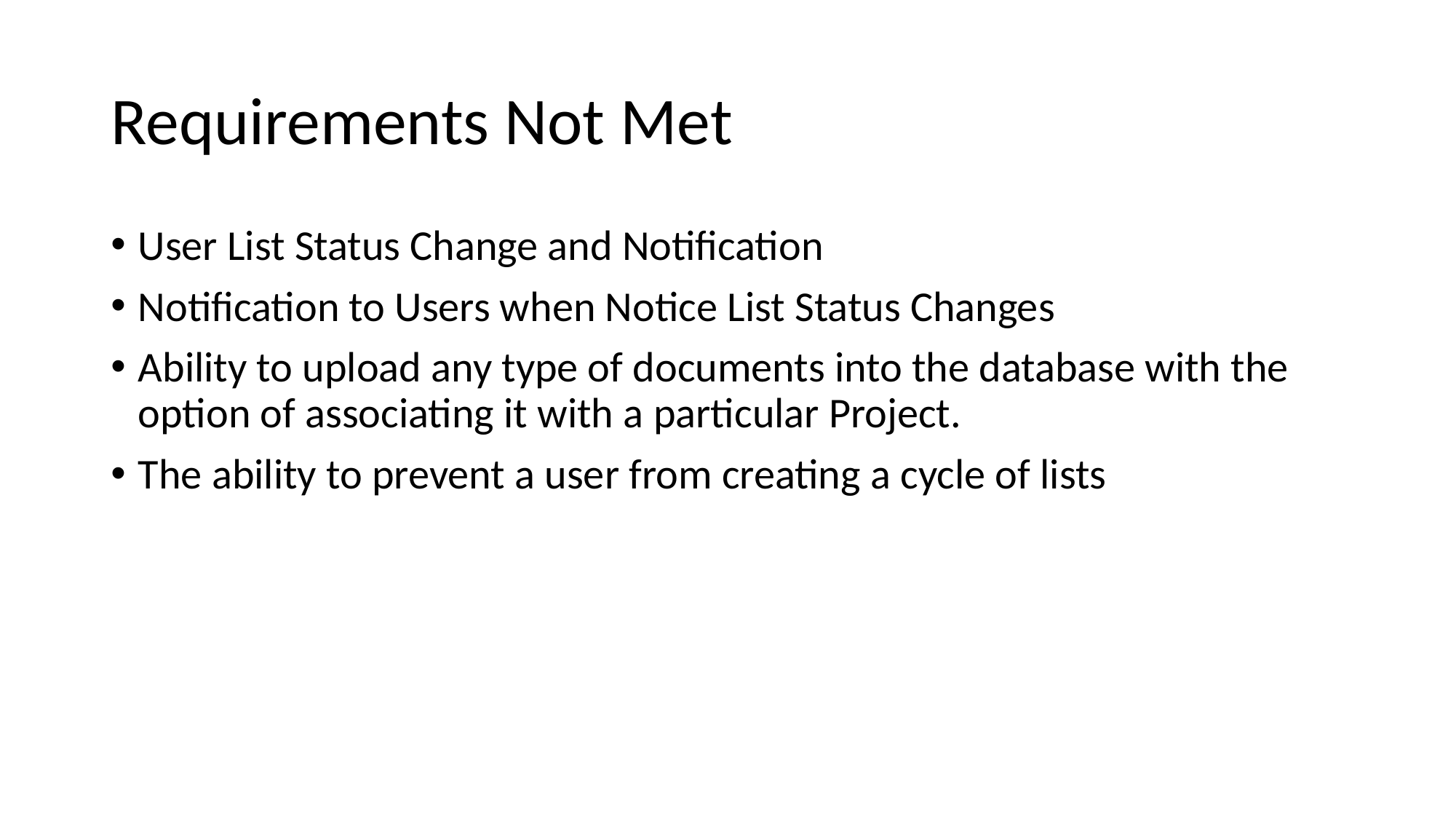

# Requirements Not Met
User List Status Change and Notification
Notification to Users when Notice List Status Changes
Ability to upload any type of documents into the database with the option of associating it with a particular Project.
The ability to prevent a user from creating a cycle of lists